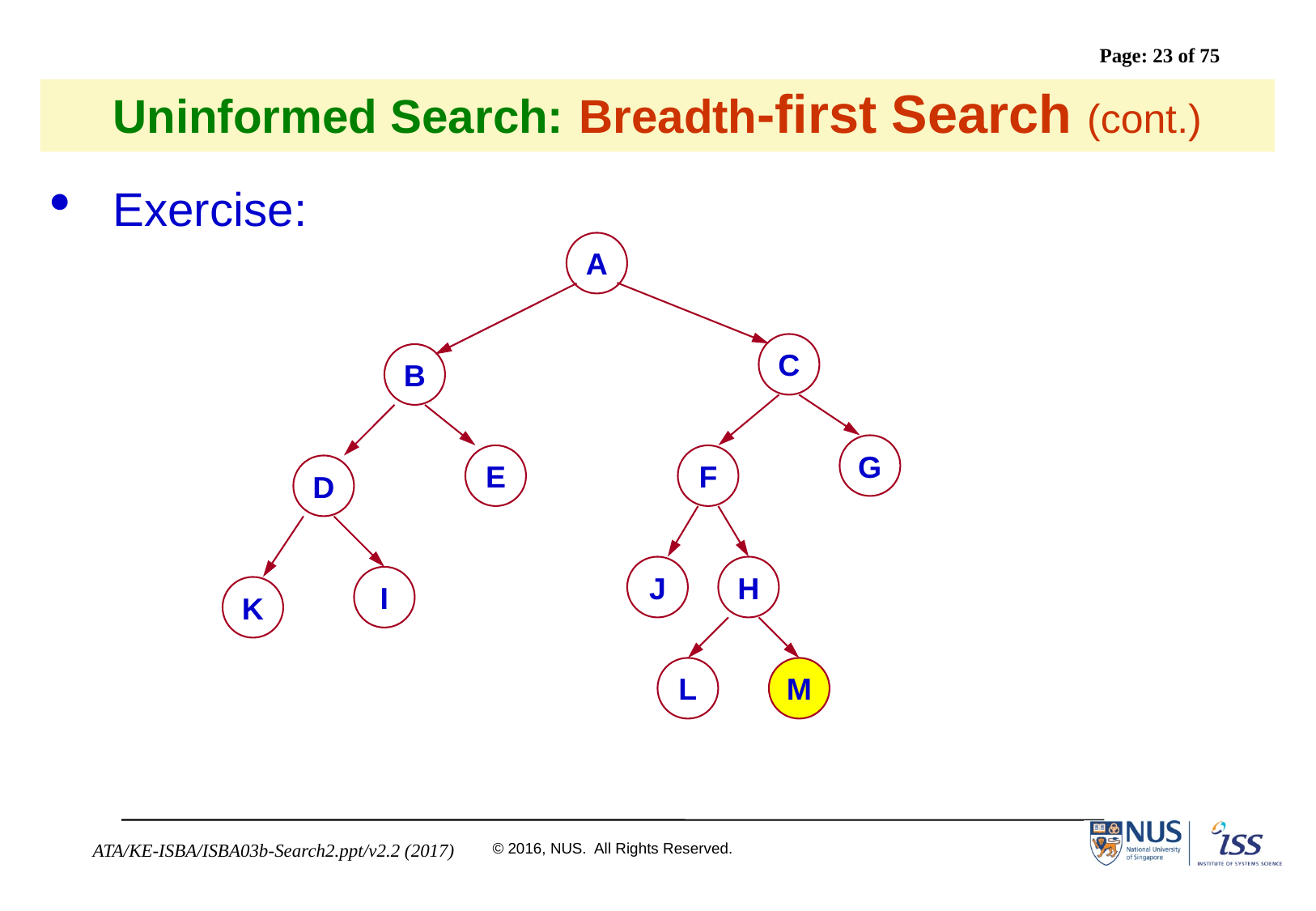

# Uninformed Search: Breadth-first Search (cont.)
Exercise:
A

C
B

G
E
F
D

J
H
I
K

L
M